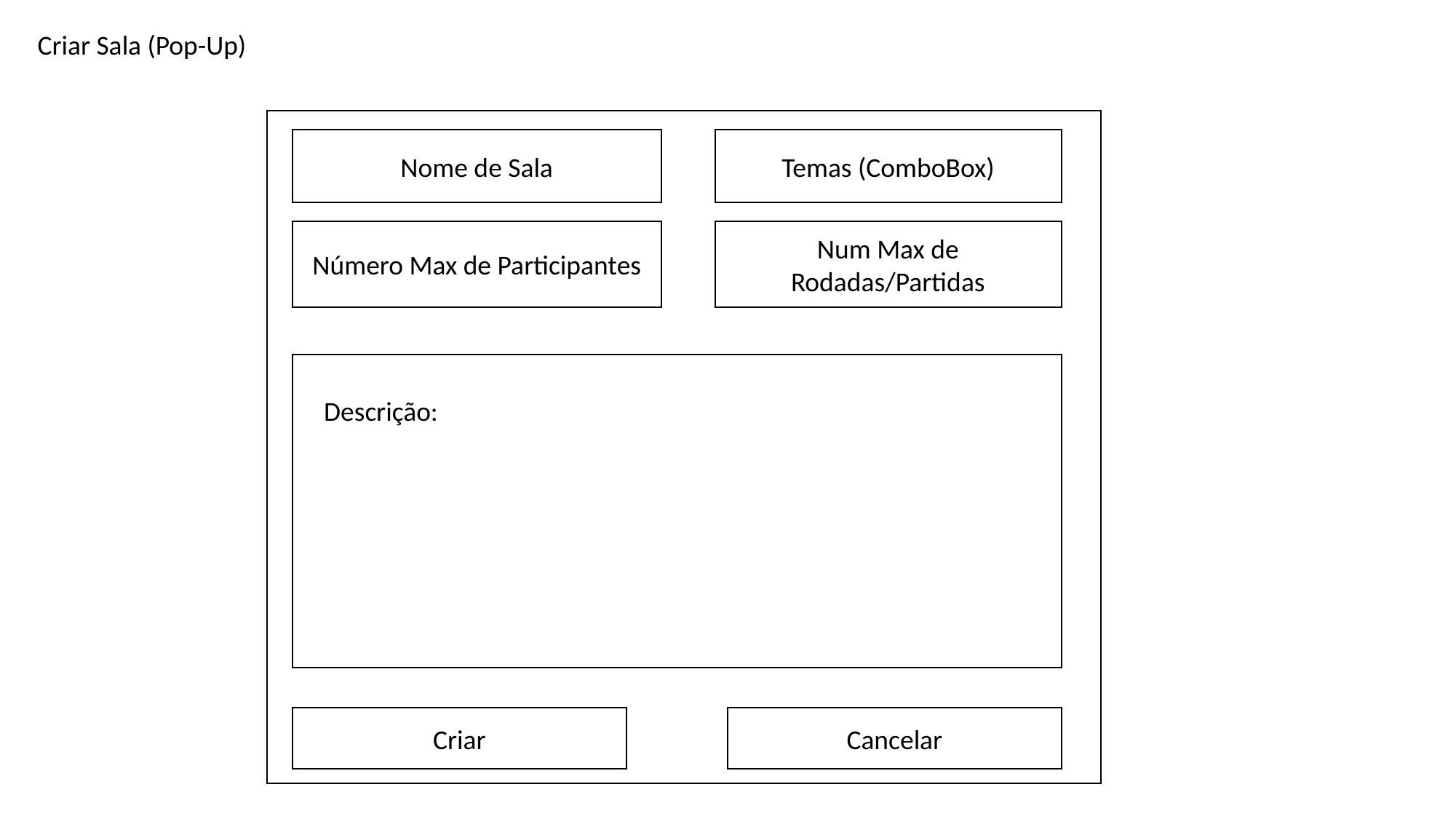

Criar Sala (Pop-Up)

Nome de Sala
Temas (ComboBox)
Número Max de Participantes
Num Max de Rodadas/Partidas

Descrição:
Criar
Cancelar